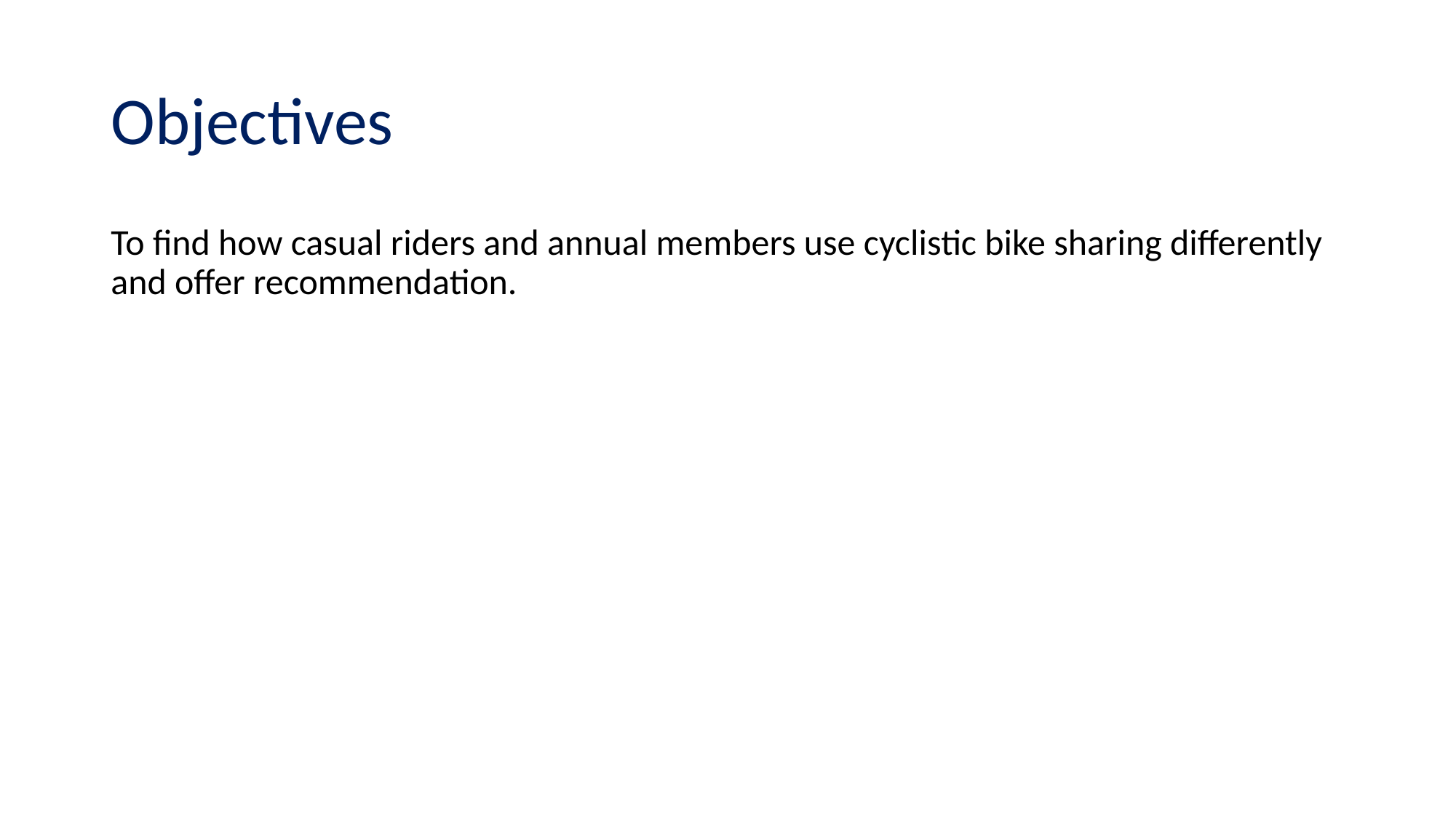

# Objectives
To find how casual riders and annual members use cyclistic bike sharing differently and offer recommendation.